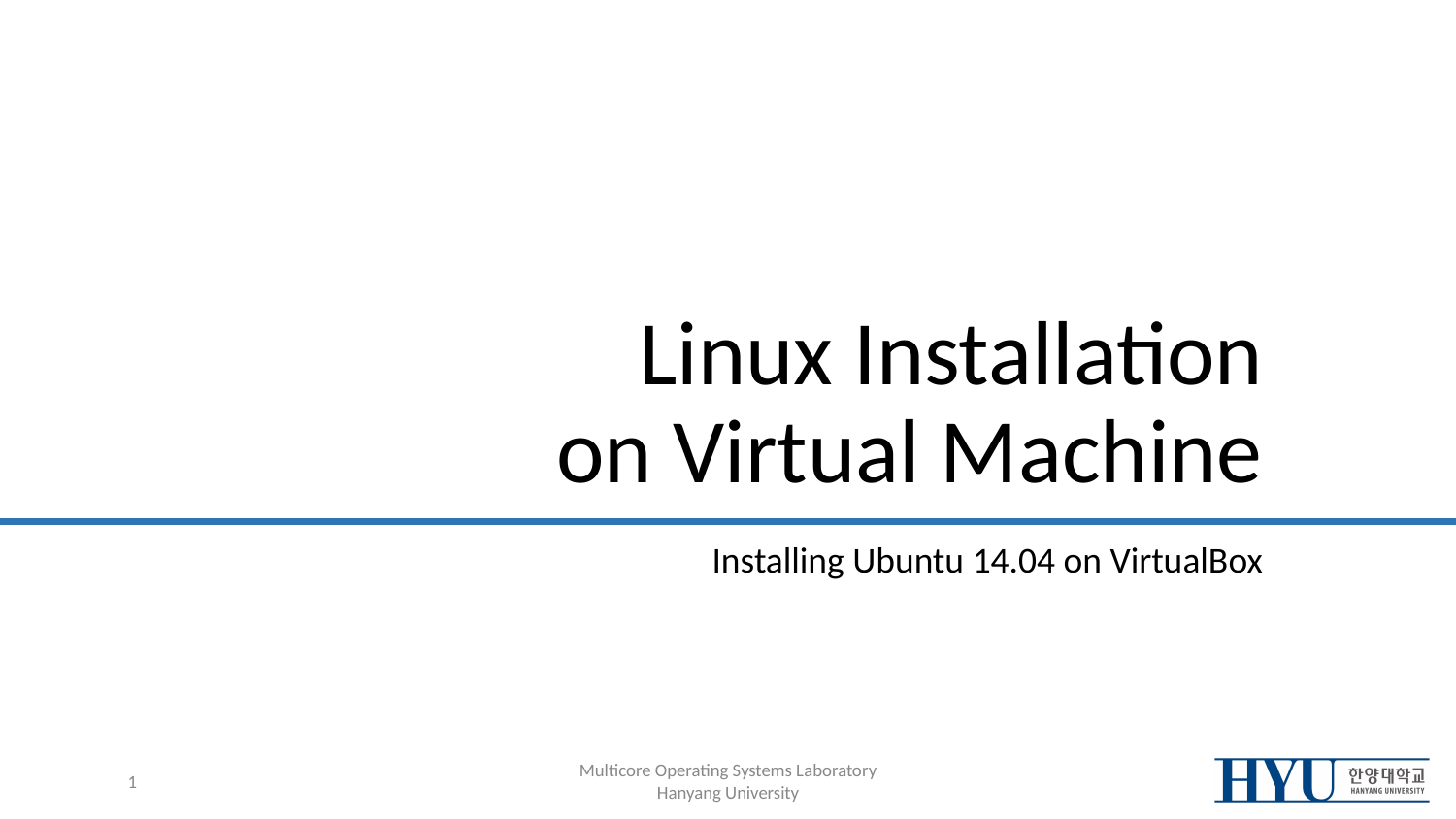

# Linux Installation on Virtual Machine
Installing Ubuntu 14.04 on VirtualBox
1
Multicore Operating Systems Laboratory
Hanyang University